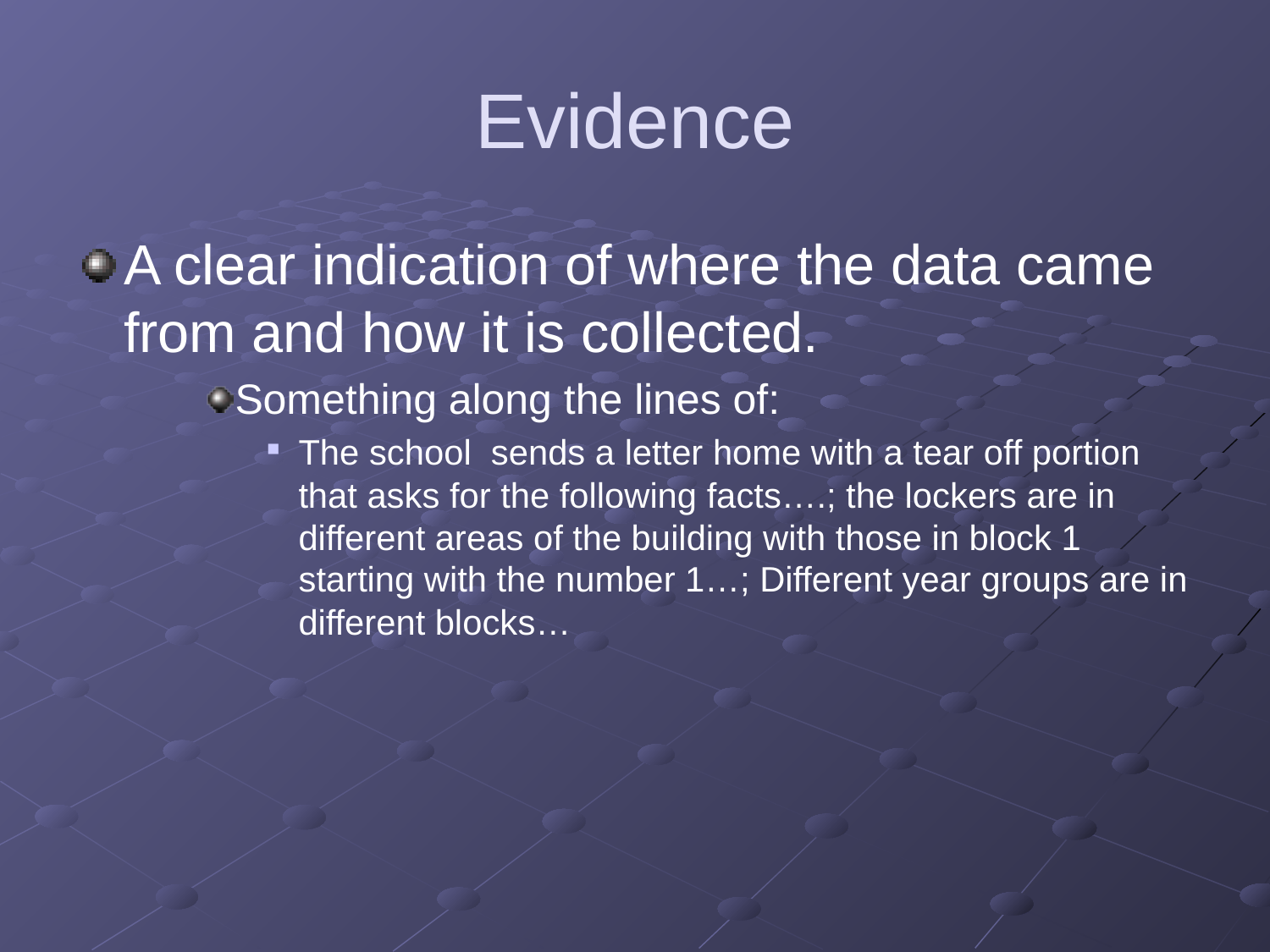

# Evidence
A clear indication of where the data came from and how it is collected.
Something along the lines of:
The school  sends a letter home with a tear off portion that asks for the following facts….; the lockers are in different areas of the building with those in block 1 starting with the number 1…; Different year groups are in different blocks…